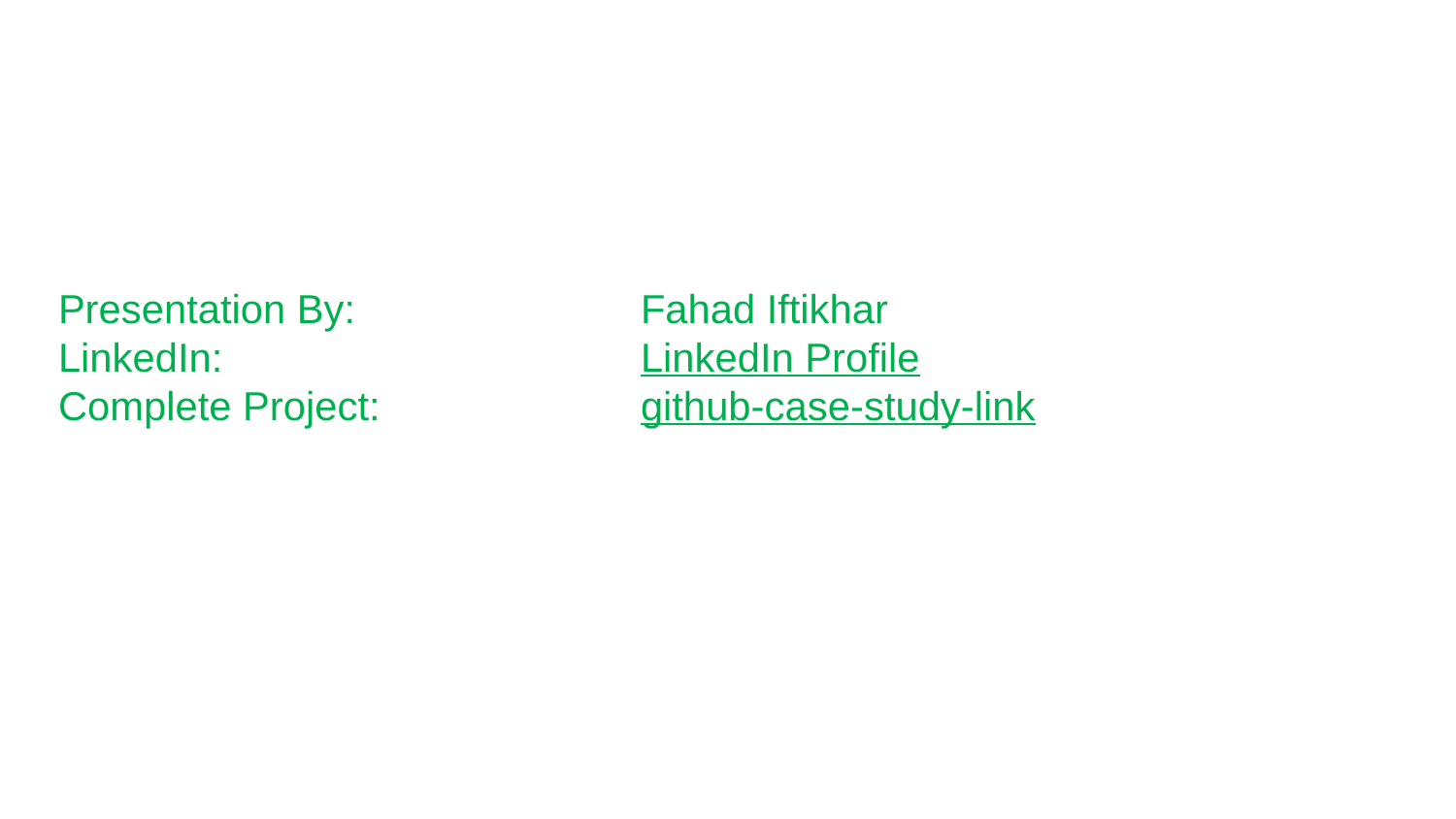

Presentation By:	 	Fahad Iftikhar
LinkedIn:		  	LinkedIn Profile
Complete Project: 		github-case-study-link